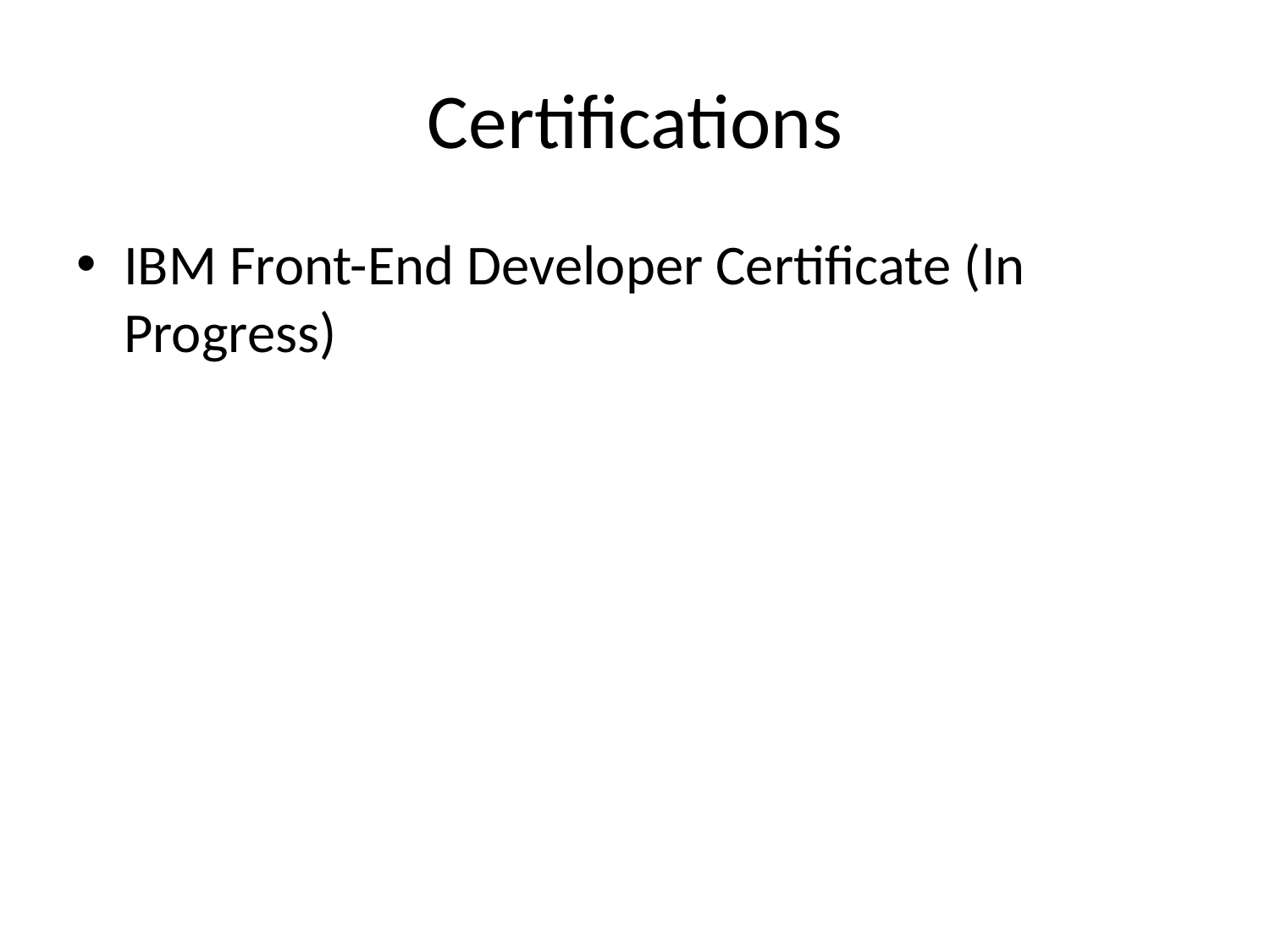

# Certifications
IBM Front-End Developer Certificate (In Progress)